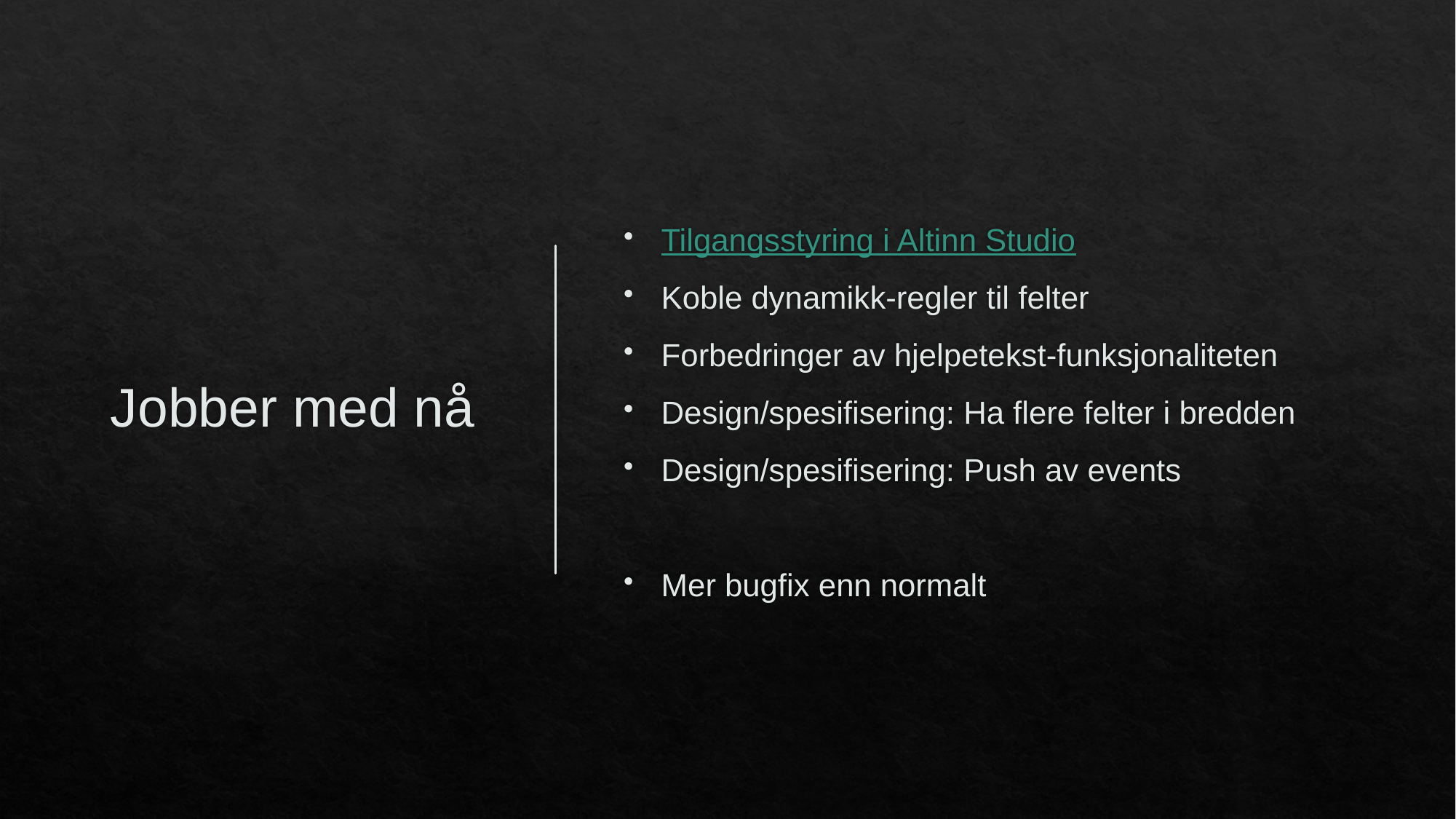

# Jobber med nå
Tilgangsstyring i Altinn Studio
Koble dynamikk-regler til felter
Forbedringer av hjelpetekst-funksjonaliteten
Design/spesifisering: Ha flere felter i bredden
Design/spesifisering: Push av events

Mer bugfix enn normalt